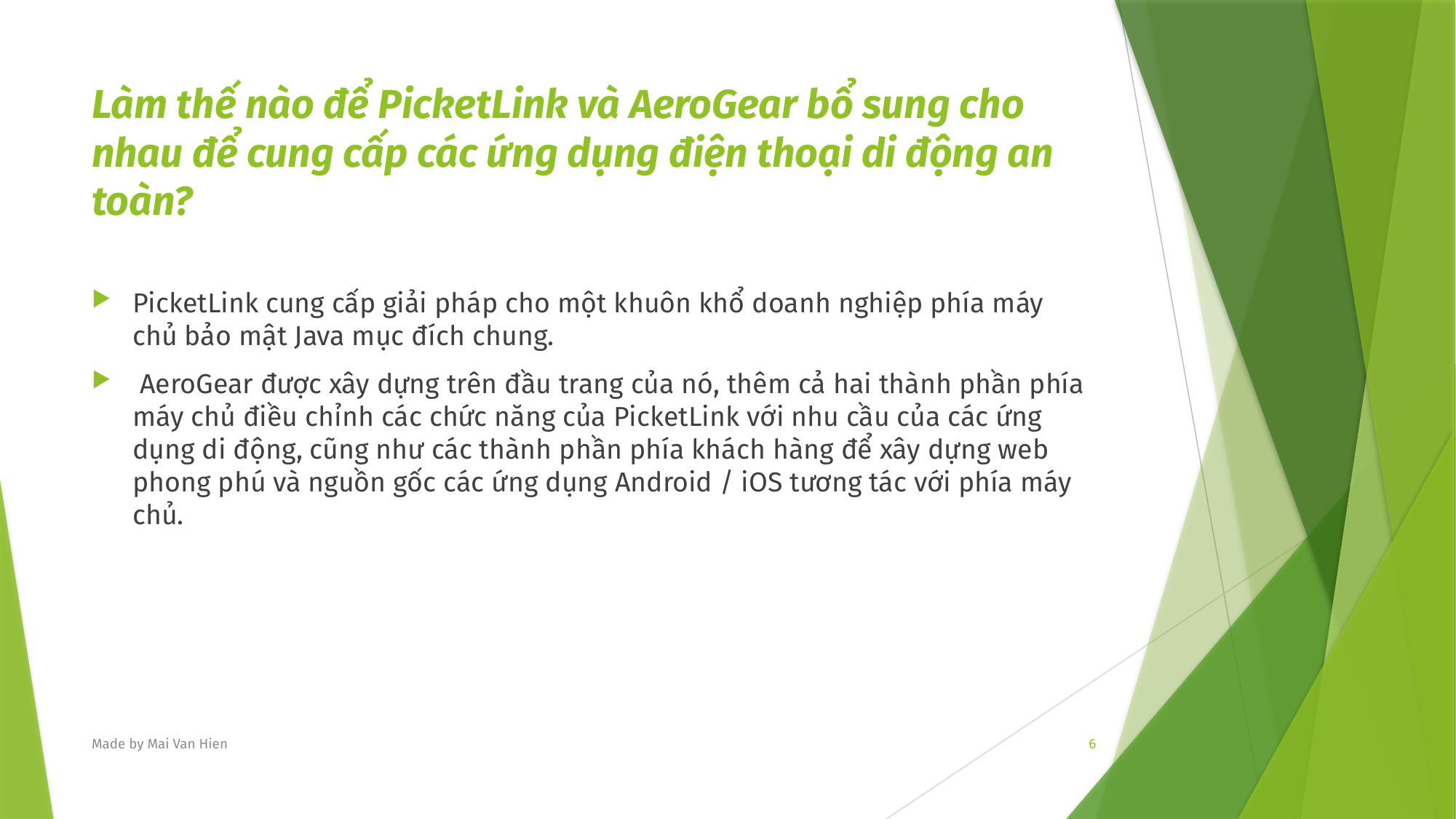

# Làm thế nào để PicketLink và AeroGear bổ sung cho nhau để cung cấp các ứng dụng điện thoại di động an toàn?
PicketLink cung cấp giải pháp cho một khuôn khổ doanh nghiệp phía máy chủ bảo mật Java mục đích chung.
 AeroGear được xây dựng trên đầu trang của nó, thêm cả hai thành phần phía máy chủ điều chỉnh các chức năng của PicketLink với nhu cầu của các ứng dụng di động, cũng như các thành phần phía khách hàng để xây dựng web phong phú và nguồn gốc các ứng dụng Android / iOS tương tác với phía máy chủ.
Made by Mai Van Hien
6